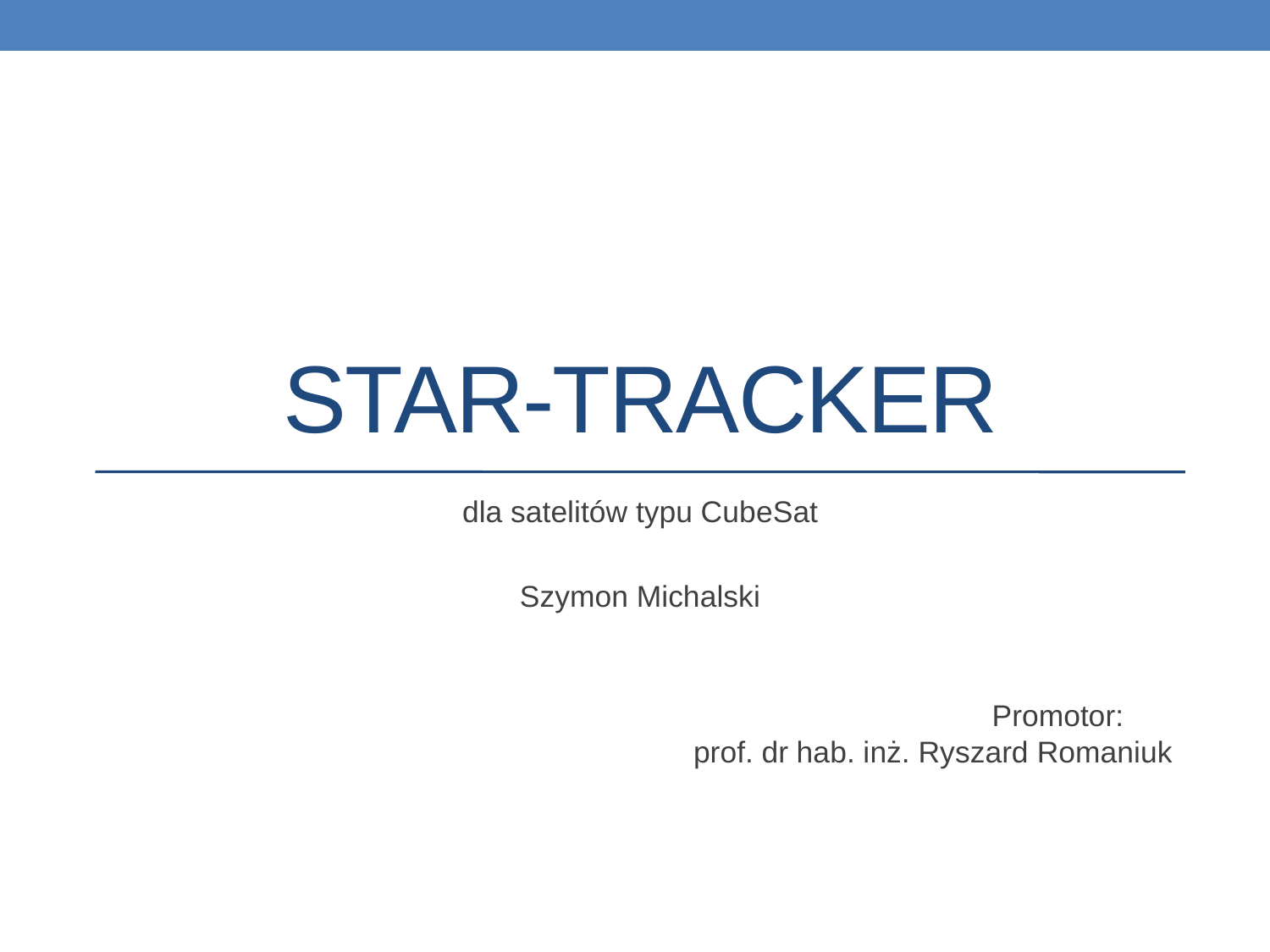

# Star-tracker
dla satelitów typu CubeSat

Szymon Michalski

Promotor:
prof. dr hab. inż. Ryszard Romaniuk